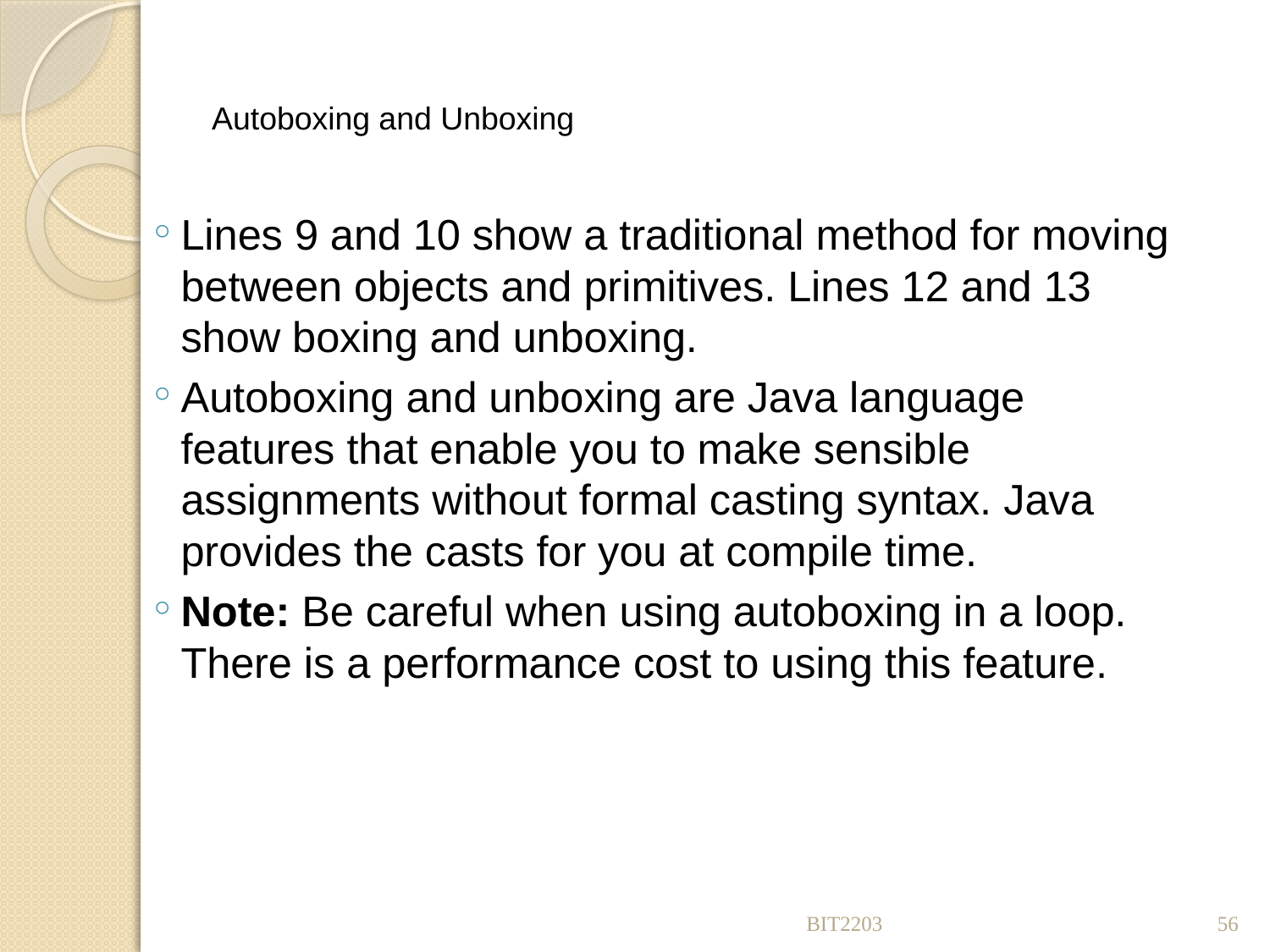

# Autoboxing and Unboxing
Lines 9 and 10 show a traditional method for moving between objects and primitives. Lines 12 and 13 show boxing and unboxing.
Autoboxing and unboxing are Java language features that enable you to make sensible assignments without formal casting syntax. Java provides the casts for you at compile time.
Note: Be careful when using autoboxing in a loop. There is a performance cost to using this feature.

BIT2203
56